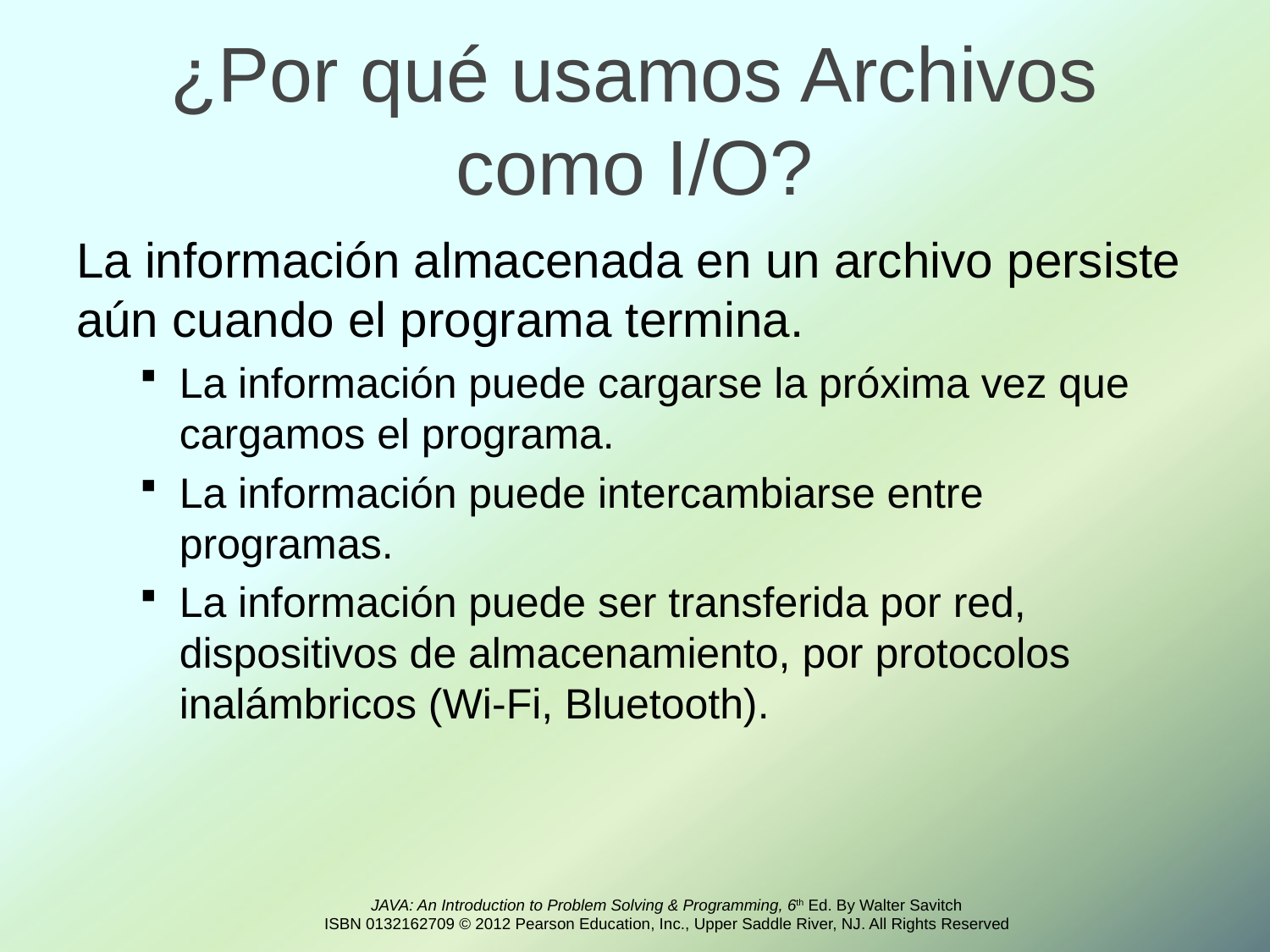

# ¿Por qué usamos Archivos como I/O?
La información almacenada en un archivo persiste aún cuando el programa termina.
La información puede cargarse la próxima vez que cargamos el programa.
La información puede intercambiarse entre programas.
La información puede ser transferida por red, dispositivos de almacenamiento, por protocolos inalámbricos (Wi-Fi, Bluetooth).